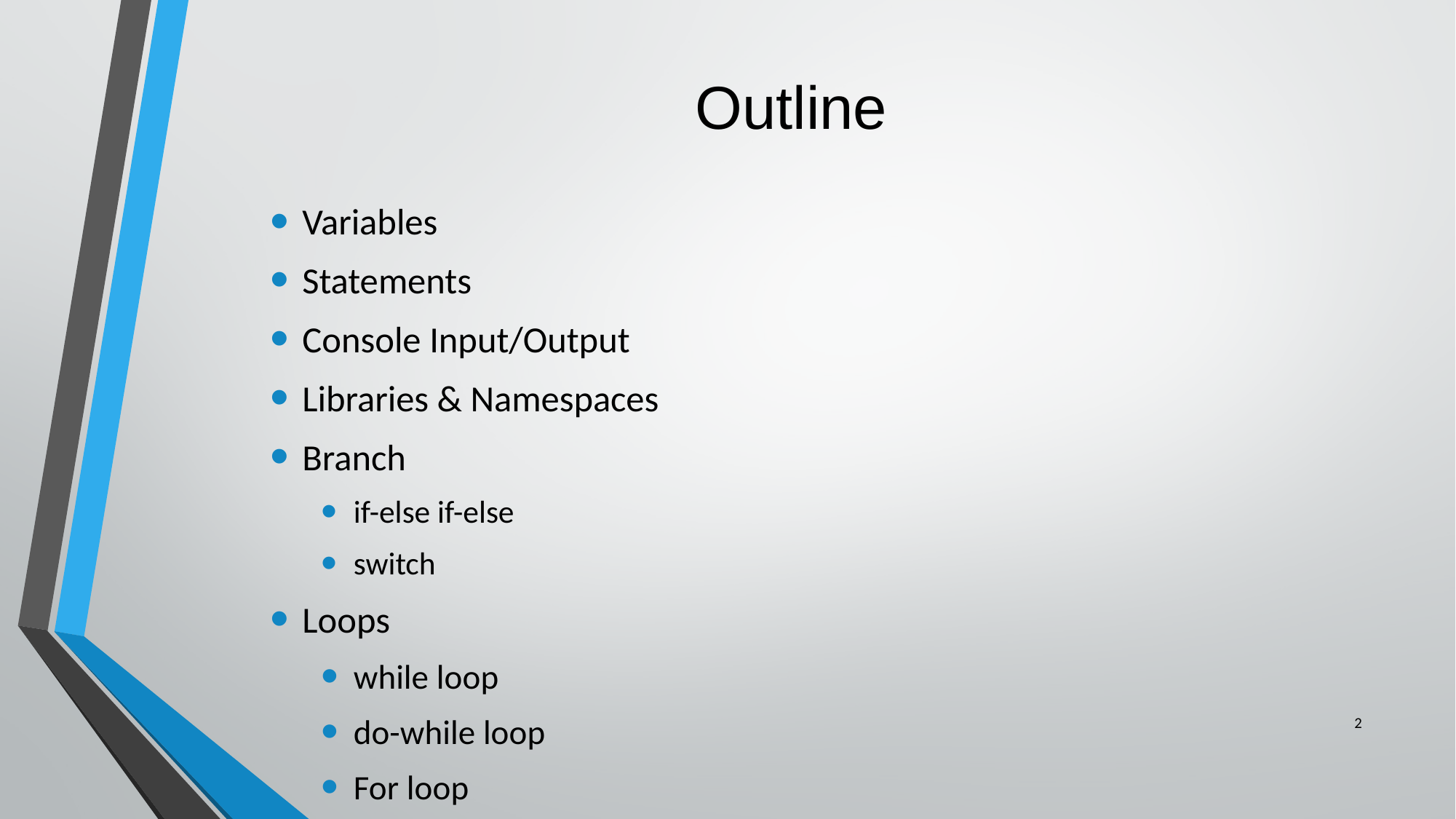

# Outline
Variables
Statements
Console Input/Output
Libraries & Namespaces
Branch
if-else if-else
switch
Loops
while loop
do-while loop
For loop
2